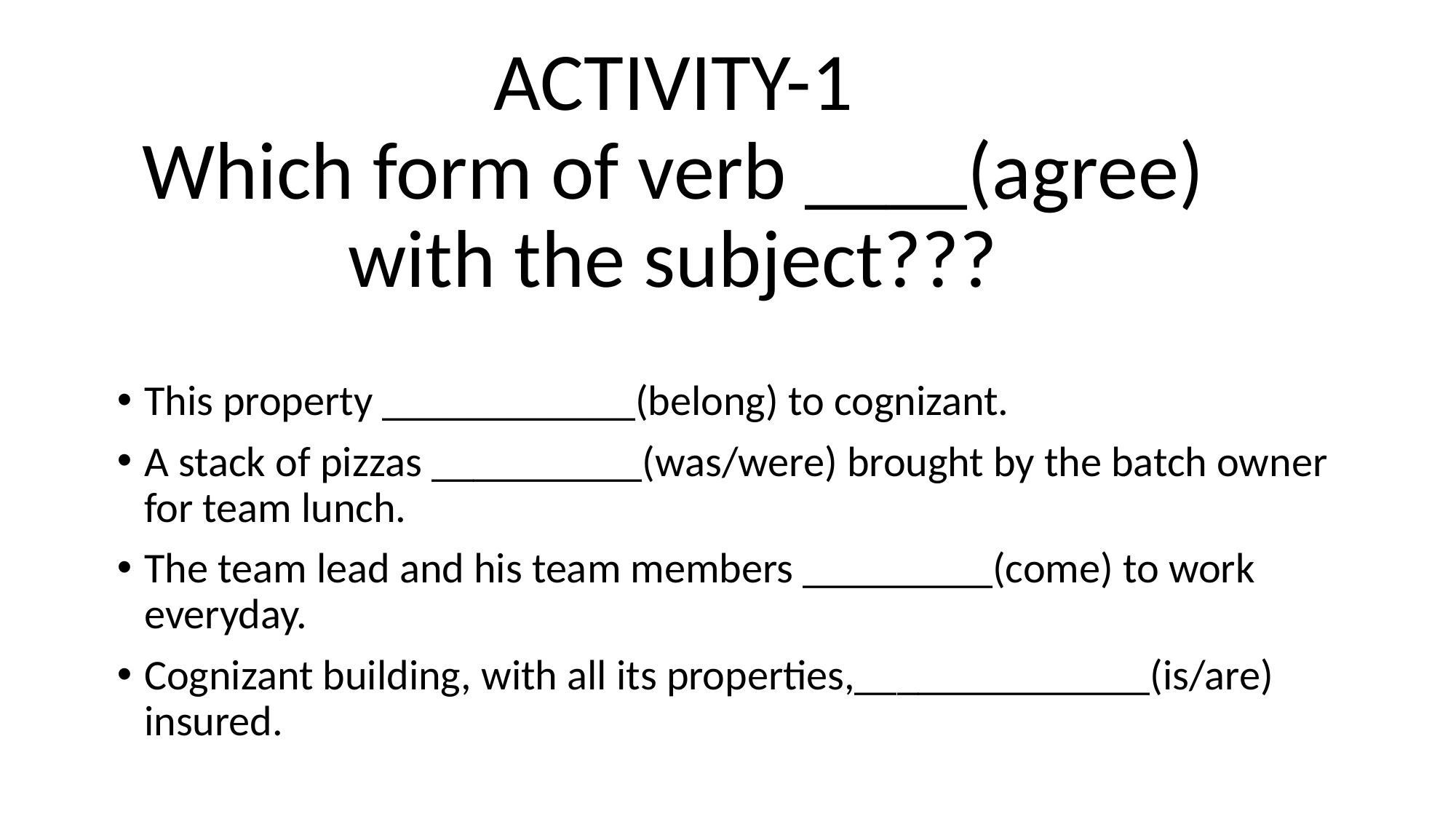

# ACTIVITY-1 Which form of verb ____(agree) with the subject???
This property ____________(belong) to cognizant.
A stack of pizzas __________(was/were) brought by the batch owner for team lunch.
The team lead and his team members _________(come) to work everyday.
Cognizant building, with all its properties,______________(is/are) insured.